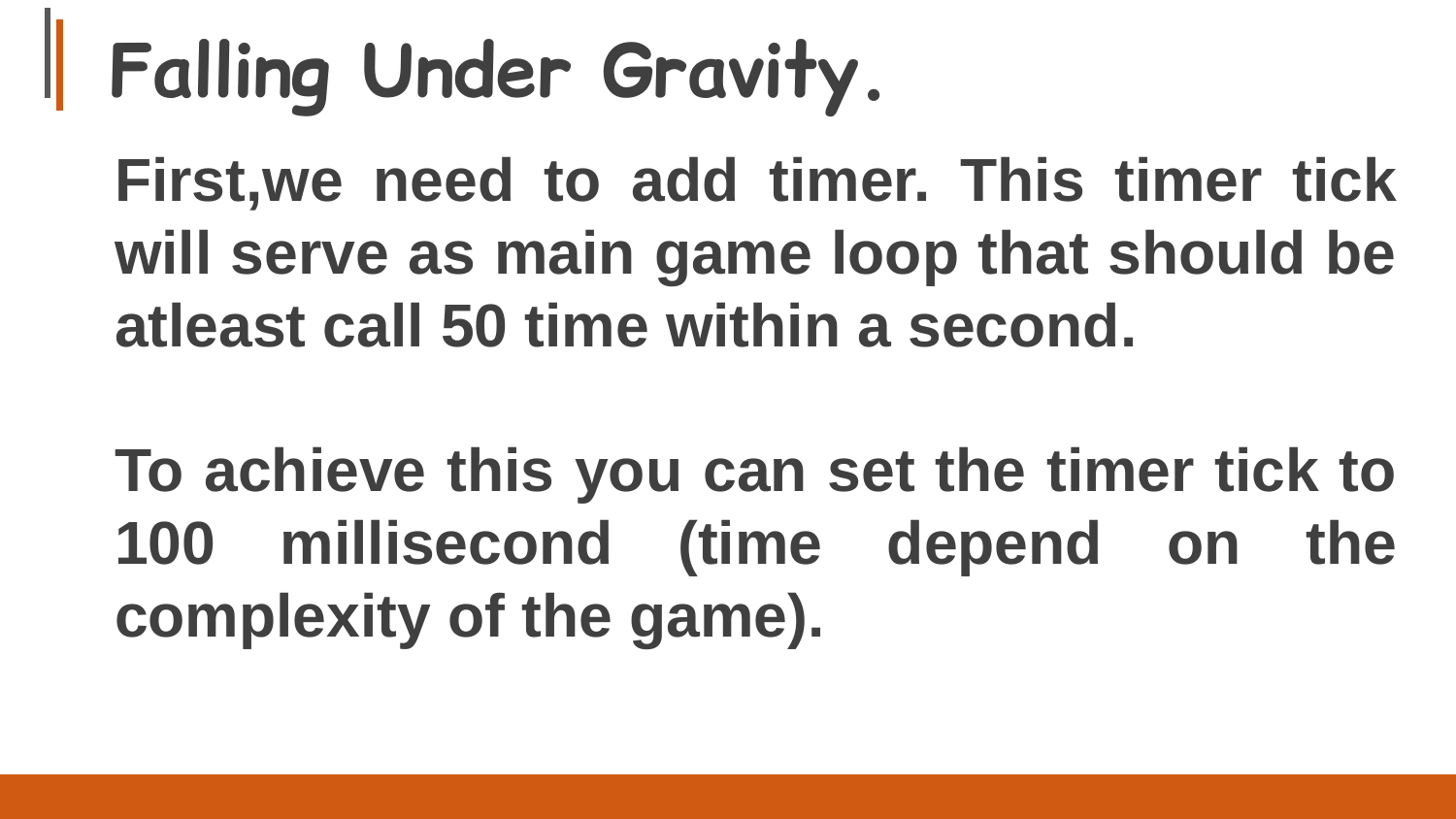

# Falling Under Gravity.
First,we need to add timer. This timer tick will serve as main game loop that should be atleast call 50 time within a second.

To achieve this you can set the timer tick to 100 millisecond (time depend on the complexity of the game).